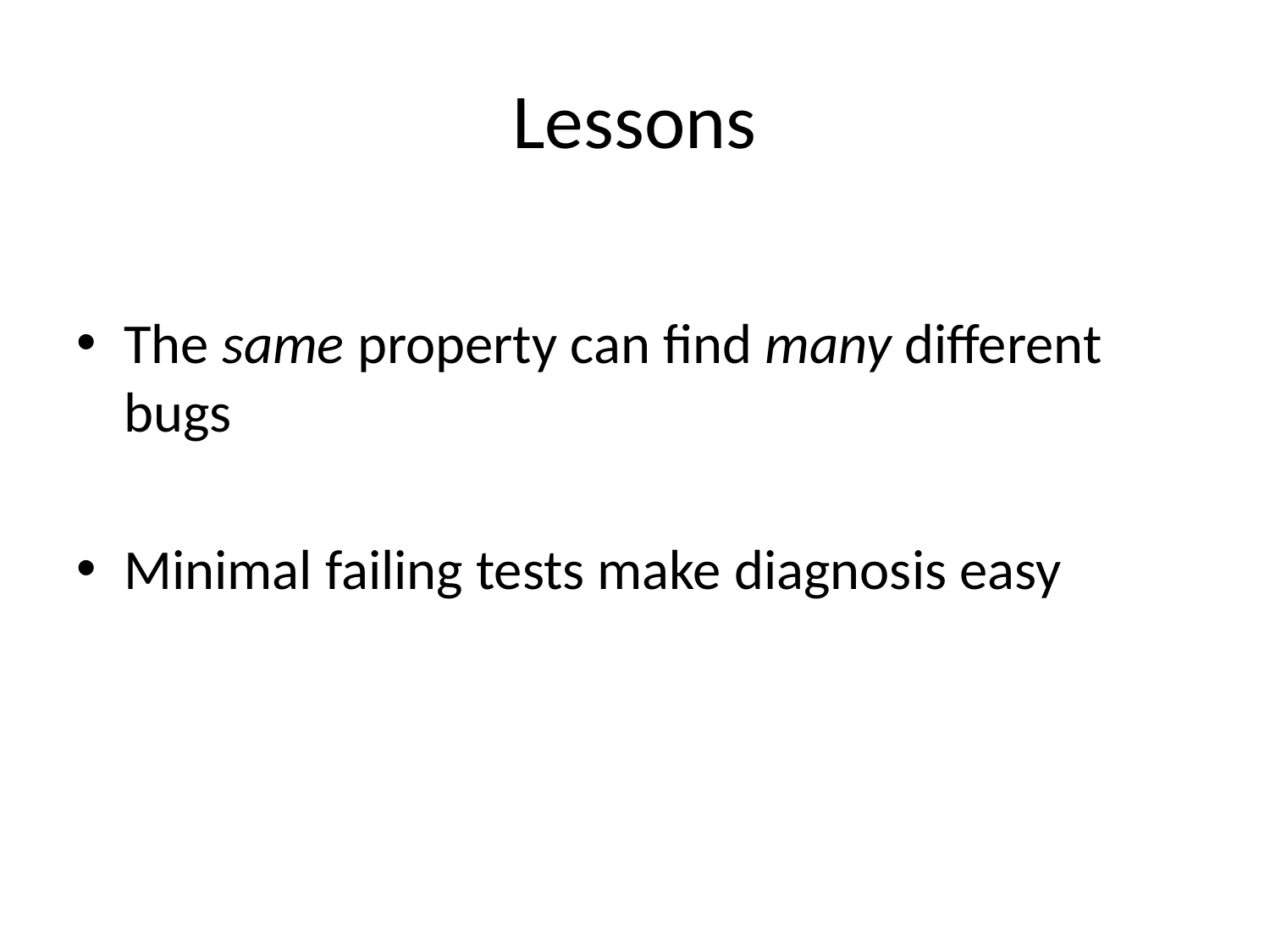

# Lessons

The same property can find many different bugs

Minimal failing tests make diagnosis easy